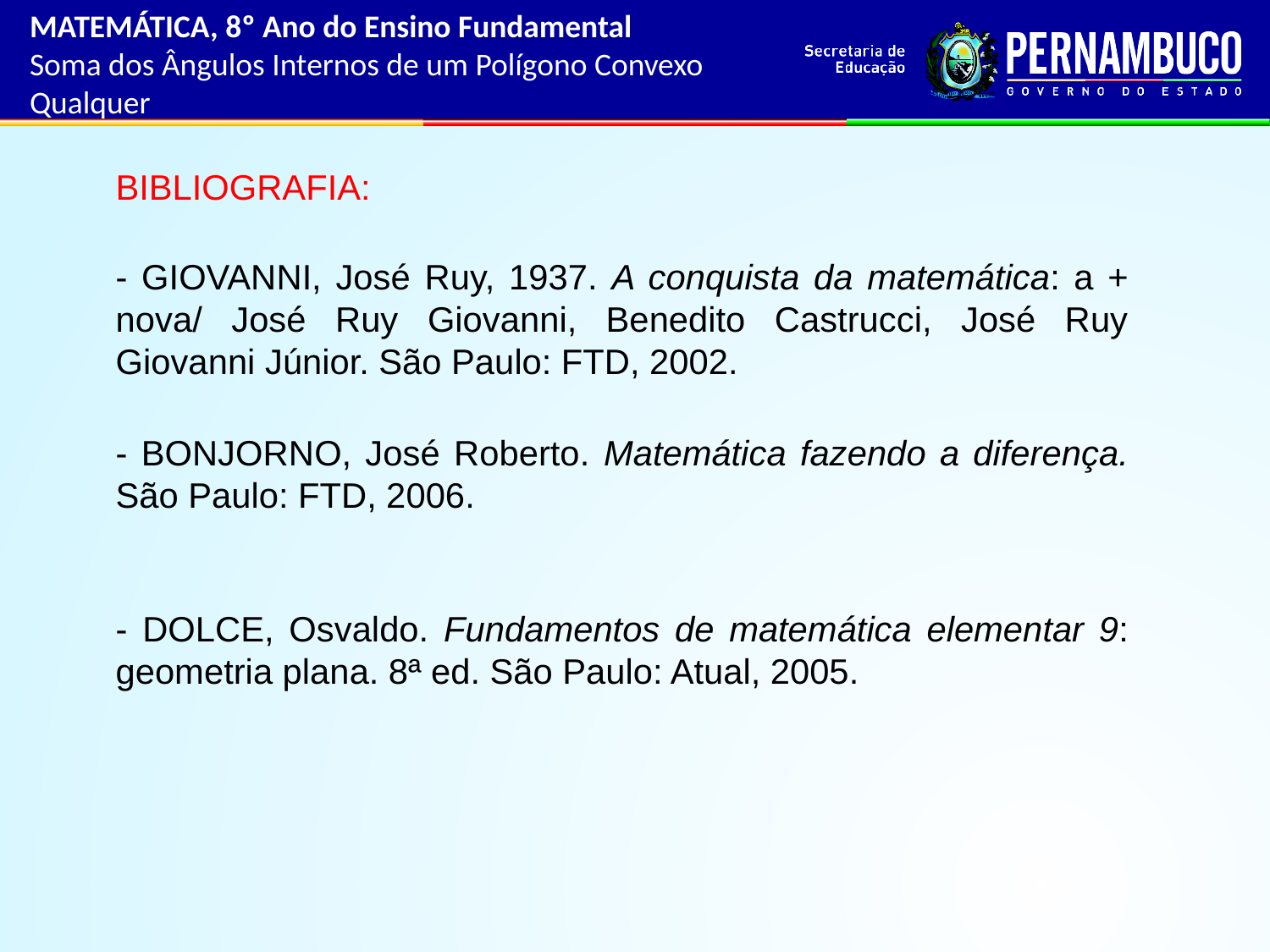

MATEMÁTICA, 8º Ano do Ensino Fundamental
Soma dos Ângulos Internos de um Polígono Convexo Qualquer
BIBLIOGRAFIA:
- GIOVANNI, José Ruy, 1937. A conquista da matemática: a + nova/ José Ruy Giovanni, Benedito Castrucci, José Ruy Giovanni Júnior. São Paulo: FTD, 2002.
- BONJORNO, José Roberto. Matemática fazendo a diferença. São Paulo: FTD, 2006.
- DOLCE, Osvaldo. Fundamentos de matemática elementar 9: geometria plana. 8ª ed. São Paulo: Atual, 2005.